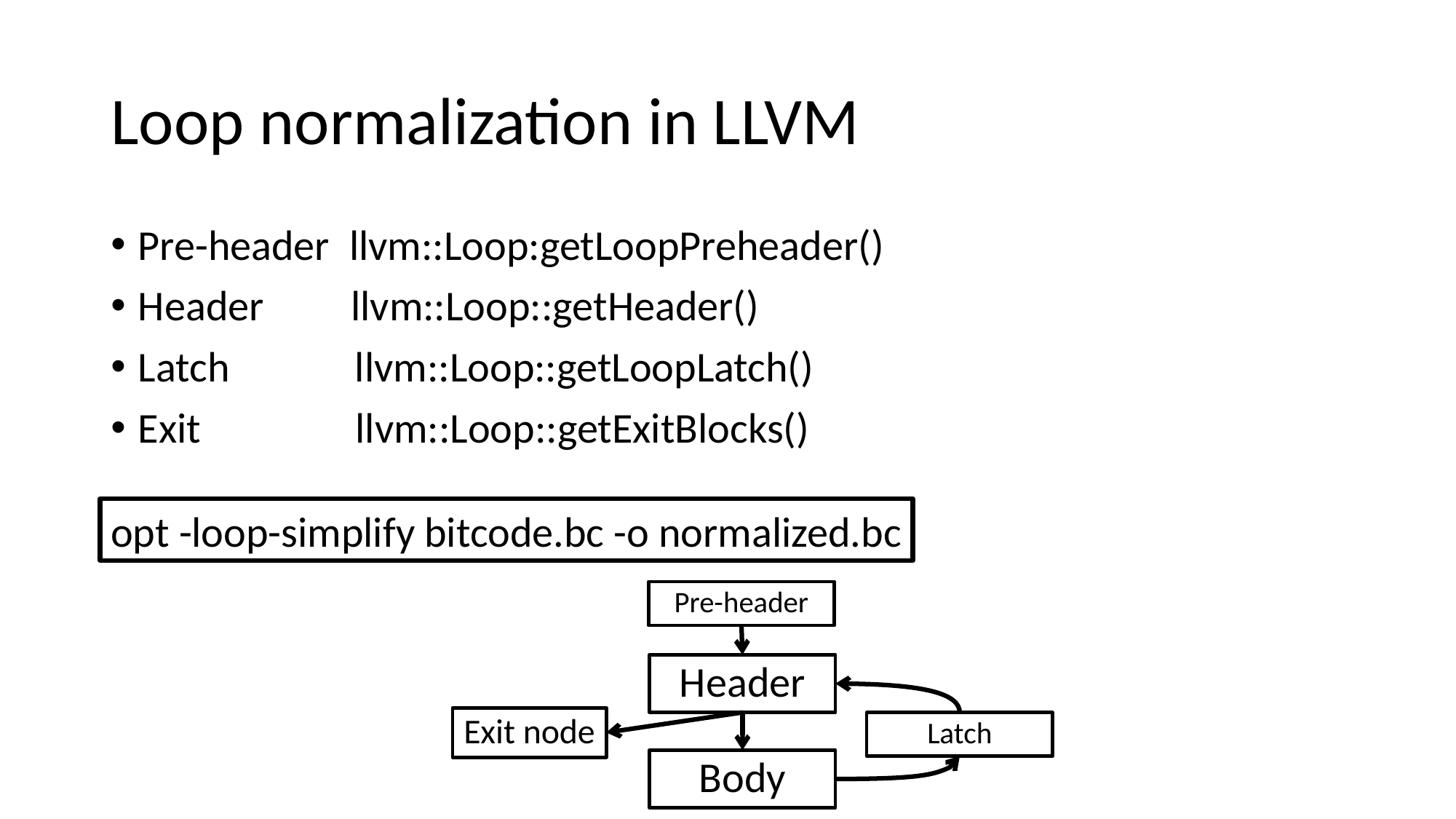

# Loop normalization in LLVM
Pre-header  llvm::Loop:getLoopPreheader()
Header         llvm::Loop::getHeader()
Latch             llvm::Loop::getLoopLatch()
Exit                llvm::Loop::getExitBlocks()
opt -loop-simplify bitcode.bc -o normalized.bc
Pre-header
Header
Exit node
Latch
Body